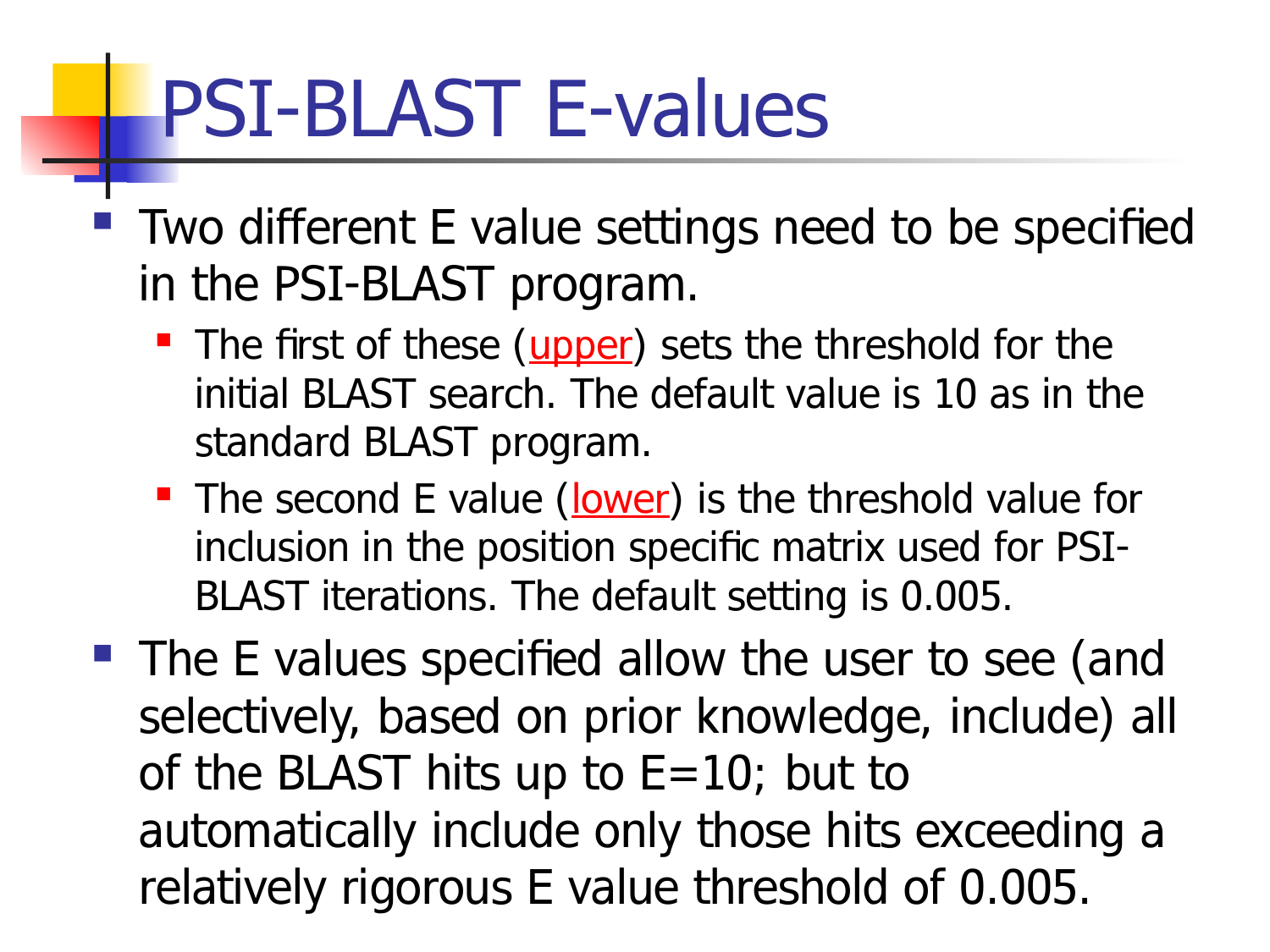

# PSI-BLAST E-values
Two different E value settings need to be specified in the PSI-BLAST program.
The first of these (upper) sets the threshold for the initial BLAST search. The default value is 10 as in the standard BLAST program.
The second E value (lower) is the threshold value for inclusion in the position specific matrix used for PSI-BLAST iterations. The default setting is 0.005.
The E values specified allow the user to see (and selectively, based on prior knowledge, include) all of the BLAST hits up to E=10; but to automatically include only those hits exceeding a relatively rigorous E value threshold of 0.005.